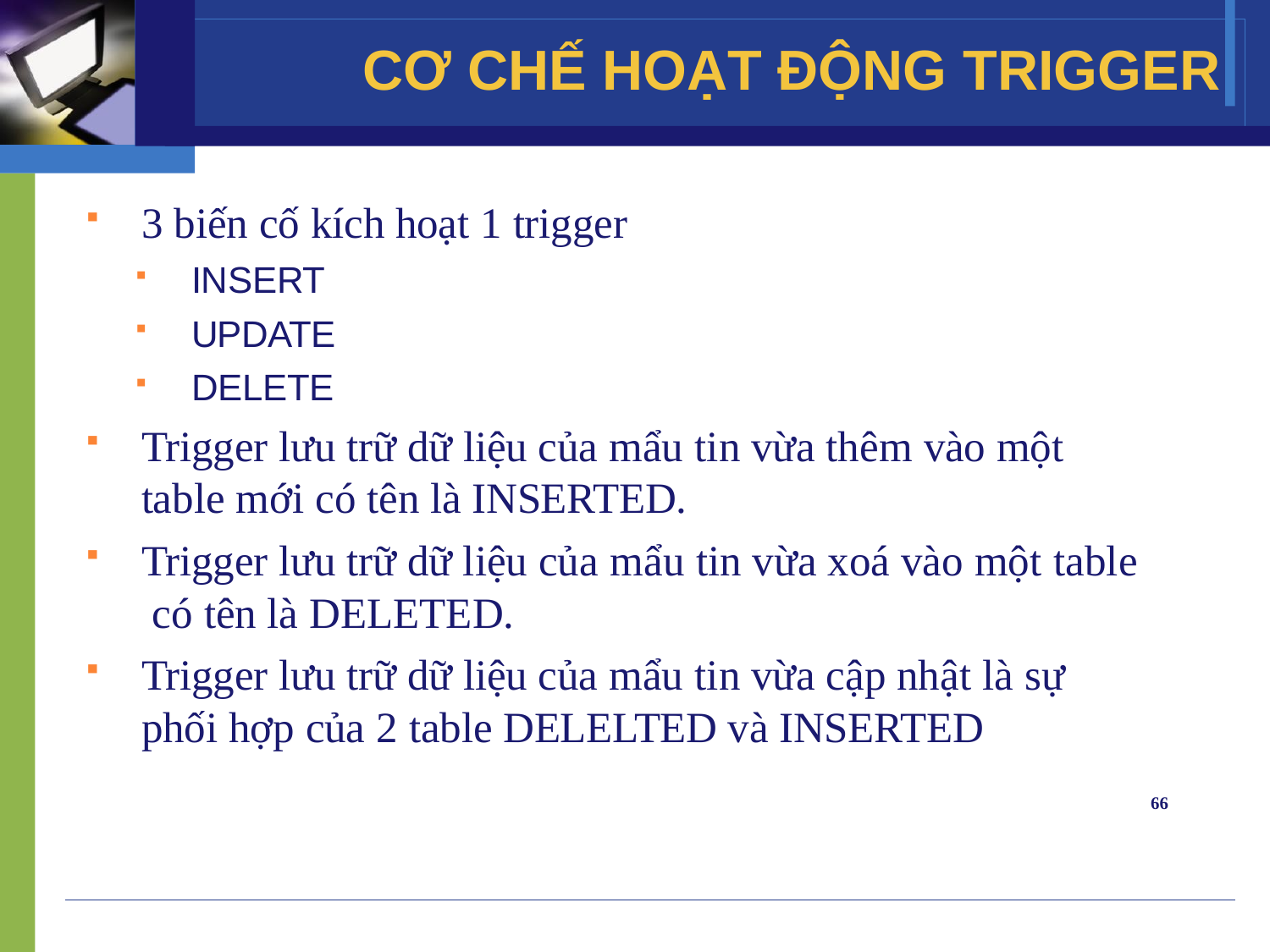

# CƠ CHẾ HOẠT ĐỘNG TRIGGER
3 biến cố kích hoạt 1 trigger
INSERT
UPDATE
DELETE
Trigger lưu trữ dữ liệu của mẩu tin vừa thêm vào một  table mới có tên là INSERTED.
Trigger lưu trữ dữ liệu của mẩu tin vừa xoá vào một table  có tên là DELETED.
Trigger lưu trữ dữ liệu của mẩu tin vừa cập nhật là sự  phối hợp của 2 table DELELTED và INSERTED
66